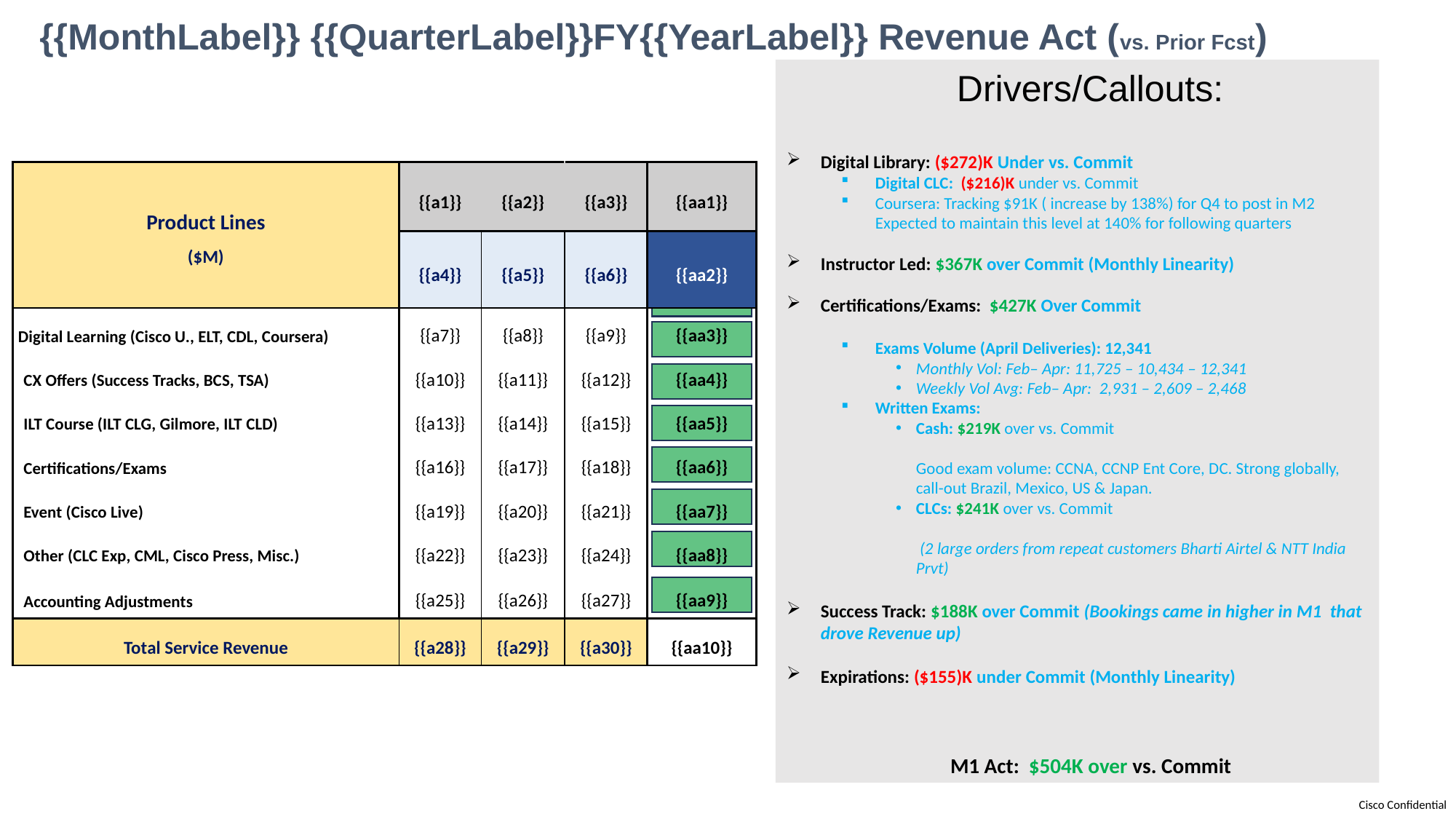

# {{MonthLabel}} {{QuarterLabel}}FY{{YearLabel}} Revenue Act (vs. Prior Fcst)
      Drivers/Callouts:

Digital Library: ($272)K Under vs. Commit
Digital CLC:  ($216)K under vs. Commit
Coursera: Tracking $91K ( increase by 138%) for Q4 to post in M2
Expected to maintain this level at 140% for following quarters

Instructor Led: $367K over Commit (Monthly Linearity)

Certifications/Exams:  $427K Over Commit

Exams Volume (April Deliveries): 12,341
Monthly Vol: Feb– Apr: 11,725 – 10,434 – 12,341
Weekly Vol Avg: Feb– Apr:  2,931 – 2,609 – 2,468
Written Exams:
Cash: $219K over vs. Commit
Good exam volume: CCNA, CCNP Ent Core, DC. Strong globally, call-out Brazil, Mexico, US & Japan.
CLCs: $241K over vs. Commit
 (2 large orders from repeat customers Bharti Airtel & NTT India Prvt)

Success Track: $188K over Commit (Bookings came in higher in M1  that drove Revenue up)

Expirations: ($155)K under Commit (Monthly Linearity)

	M1 Act:  $504K over vs. Commit
| Product Lines ($M) | {{a1}} | {{a2}} | {{a3}} | {{aa1}} |
| --- | --- | --- | --- | --- |
|  | {{a4}} | {{a5}} | {{a6}} | {{aa2}} |
| Digital Learning (Cisco U., ELT, CDL, Coursera) | {{a7}} | {{a8}} | {{a9}} | {{aa3}} |
| CX Offers (Success Tracks, BCS, TSA) | {{a10}} | {{a11}} | {{a12}} | {{aa4}} |
| ILT Course (ILT CLG, Gilmore, ILT CLD) | {{a13}} | {{a14}} | {{a15}} | {{aa5}} |
| Certifications/Exams | {{a16}} | {{a17}} | {{a18}} | {{aa6}} |
| Event (Cisco Live) | {{a19}} | {{a20}} | {{a21}} | {{aa7}} |
| Other (CLC Exp, CML, Cisco Press, Misc.) | {{a22}} | {{a23}} | {{a24}} | {{aa8}} |
| Accounting Adjustments | {{a25}} | {{a26}} | {{a27}} | {{aa9}} |
| Total Service Revenue | {{a28}} | {{a29}} | {{a30}} | {{aa10}} |